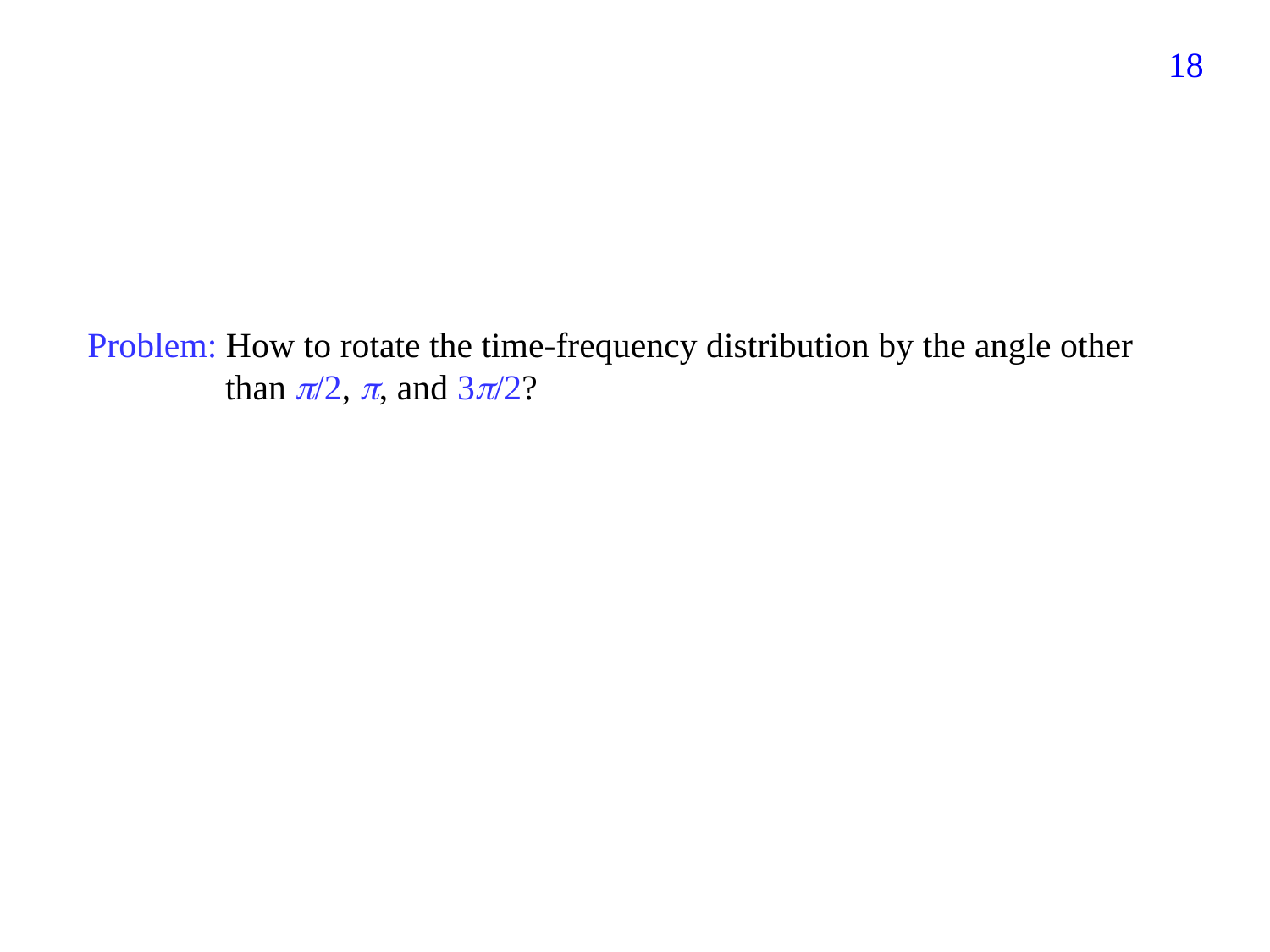

18
Problem: How to rotate the time-frequency distribution by the angle other than π/2, π, and 3π/2?